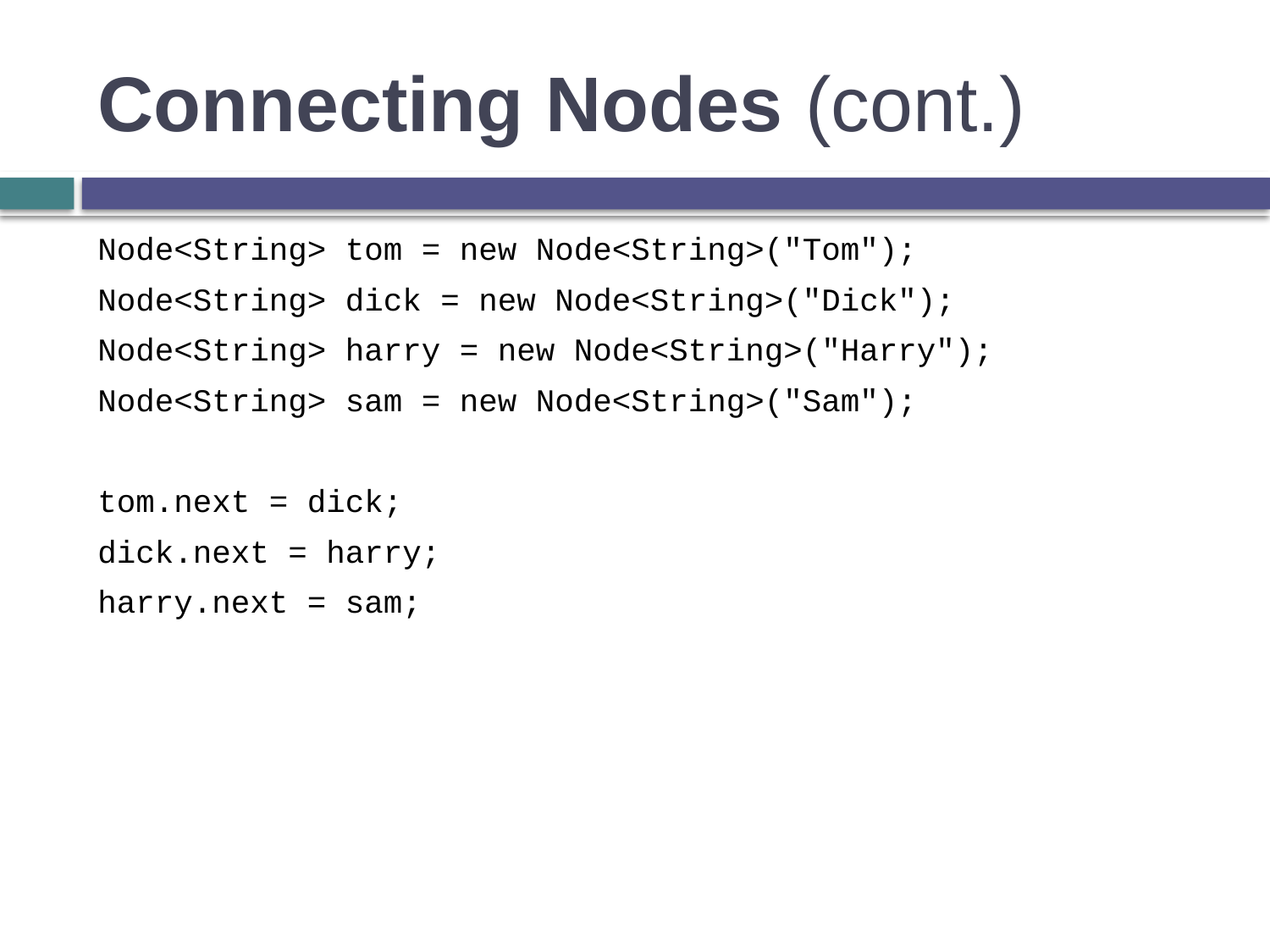

# Connecting Nodes (cont.)
Node<String> tom = new Node<String>("Tom");
Node<String> dick = new Node<String>("Dick");
Node<String> harry = new Node<String>("Harry");
Node<String> sam = new Node<String>("Sam");

tom.next = dick;
dick.next = harry;
harry.next = sam;